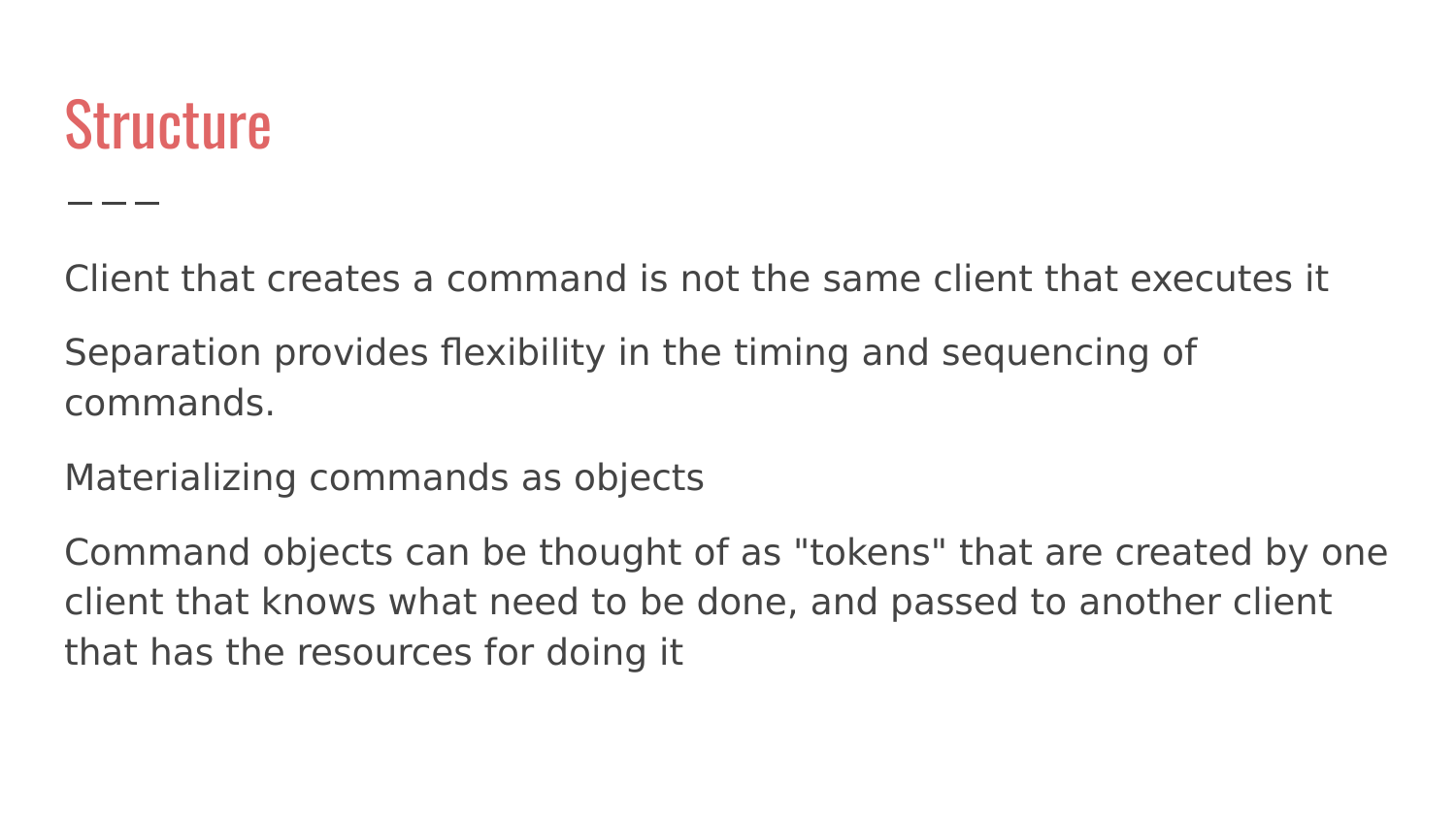

# Structure
Client that creates a command is not the same client that executes it
Separation provides flexibility in the timing and sequencing of commands.
Materializing commands as objects
Command objects can be thought of as "tokens" that are created by one client that knows what need to be done, and passed to another client that has the resources for doing it